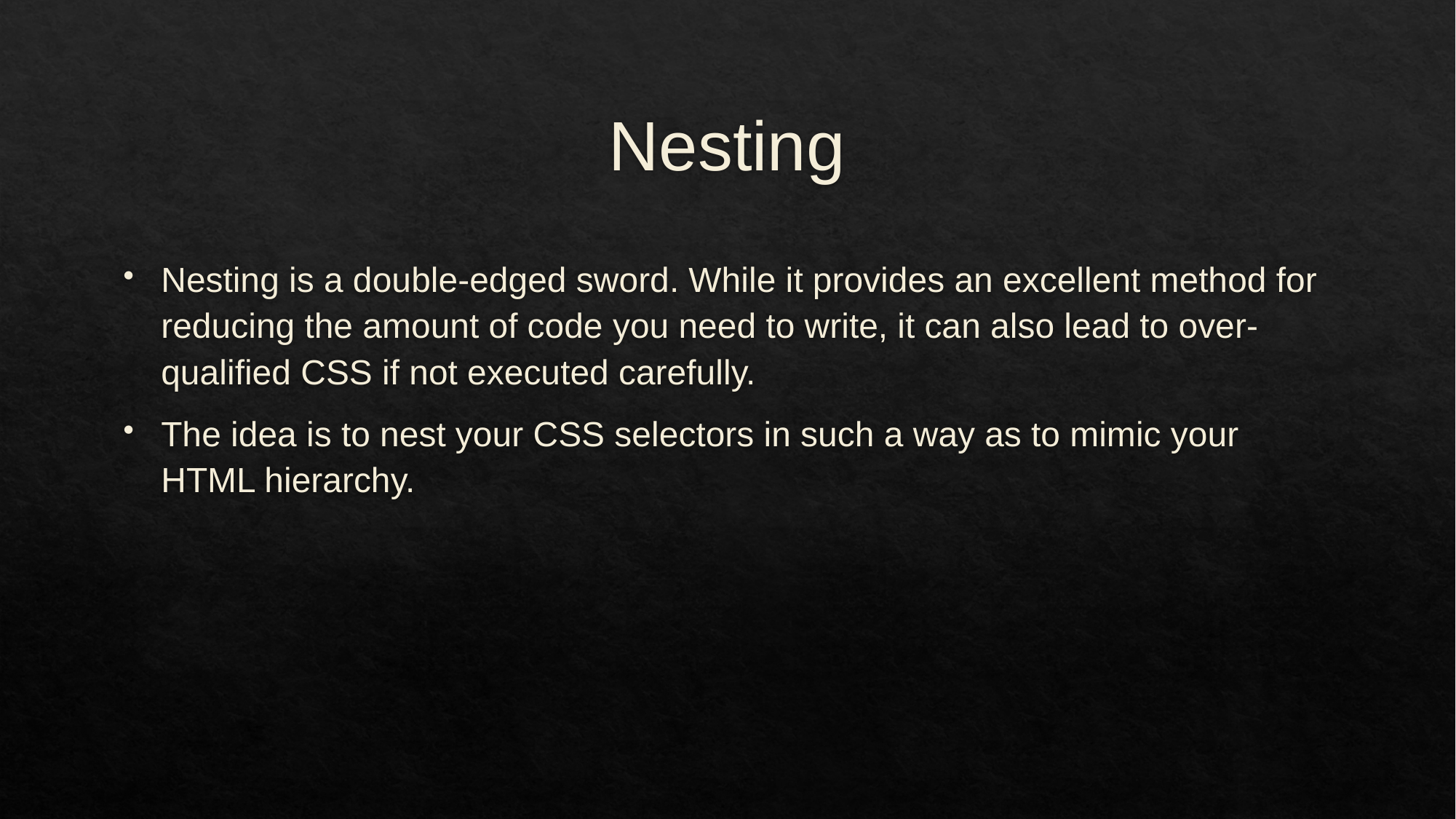

# Nesting
Nesting is a double-edged sword. While it provides an excellent method for reducing the amount of code you need to write, it can also lead to over-qualified CSS if not executed carefully.
The idea is to nest your CSS selectors in such a way as to mimic your HTML hierarchy.